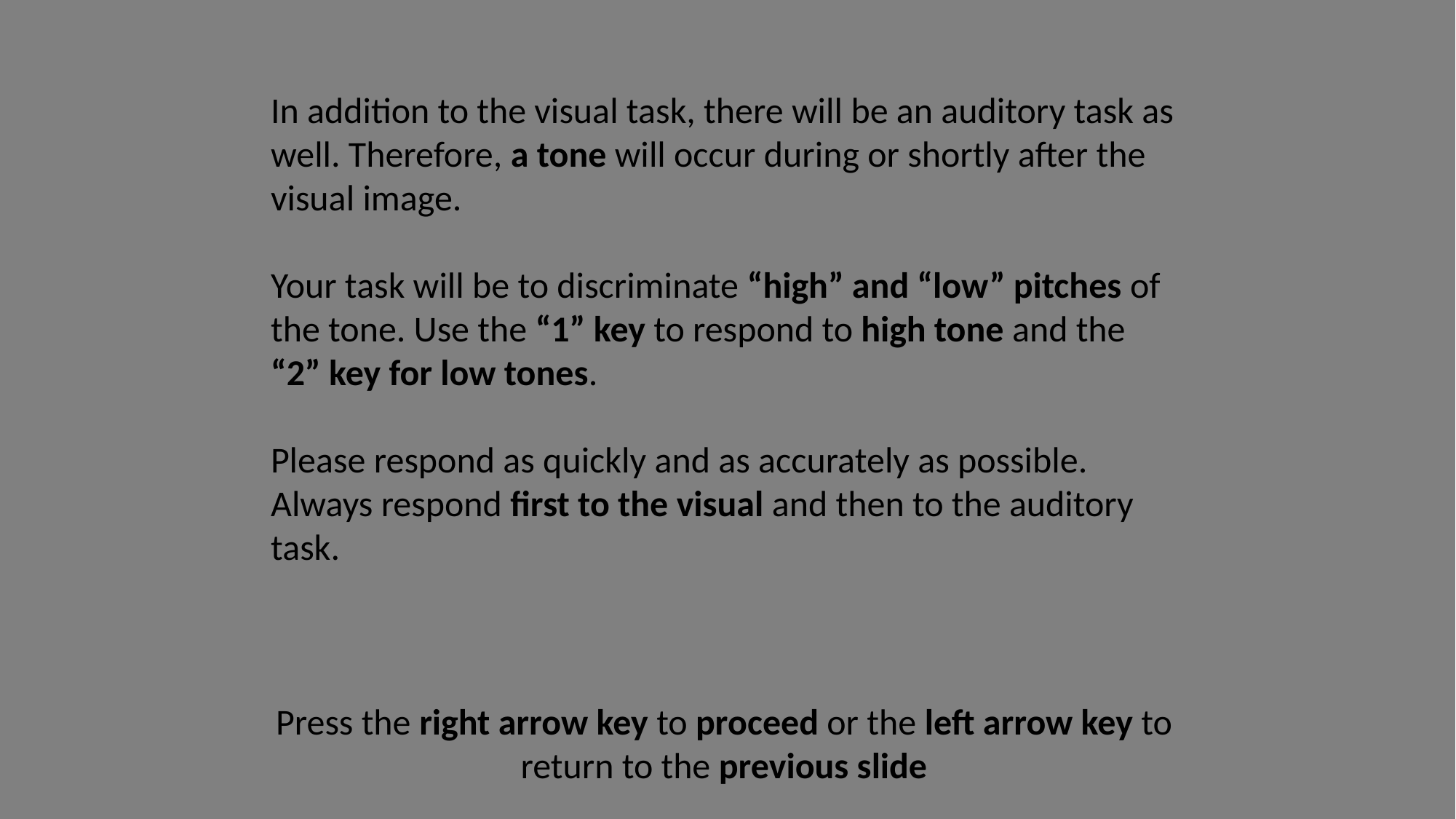

In addition to the visual task, there will be an auditory task as well. Therefore, a tone will occur during or shortly after the visual image.

Your task will be to discriminate “high” and “low” pitches of the tone. Use the “1” key to respond to high tone and the “2” key for low tones.

Please respond as quickly and as accurately as possible. Always respond first to the visual and then to the auditory task.

Press the right arrow key to proceed or the left arrow key to return to the previous slide